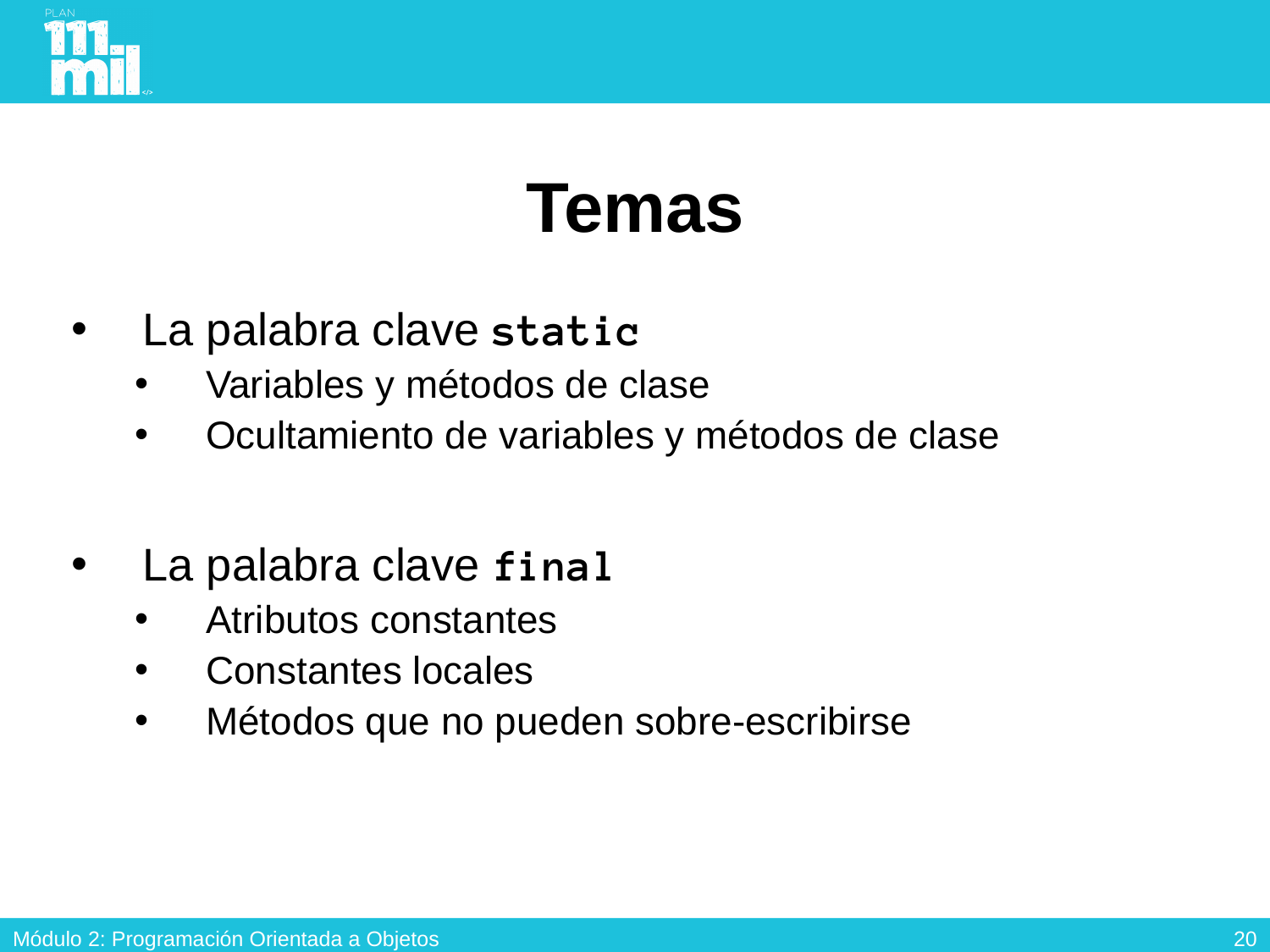

# Temas

La palabra clave static
Variables y métodos de clase
Ocultamiento de variables y métodos de clase

La palabra clave final
Atributos constantes
Constantes locales
Métodos que no pueden sobre-escribirse

20
Módulo 2: Programación Orientada a Objetos